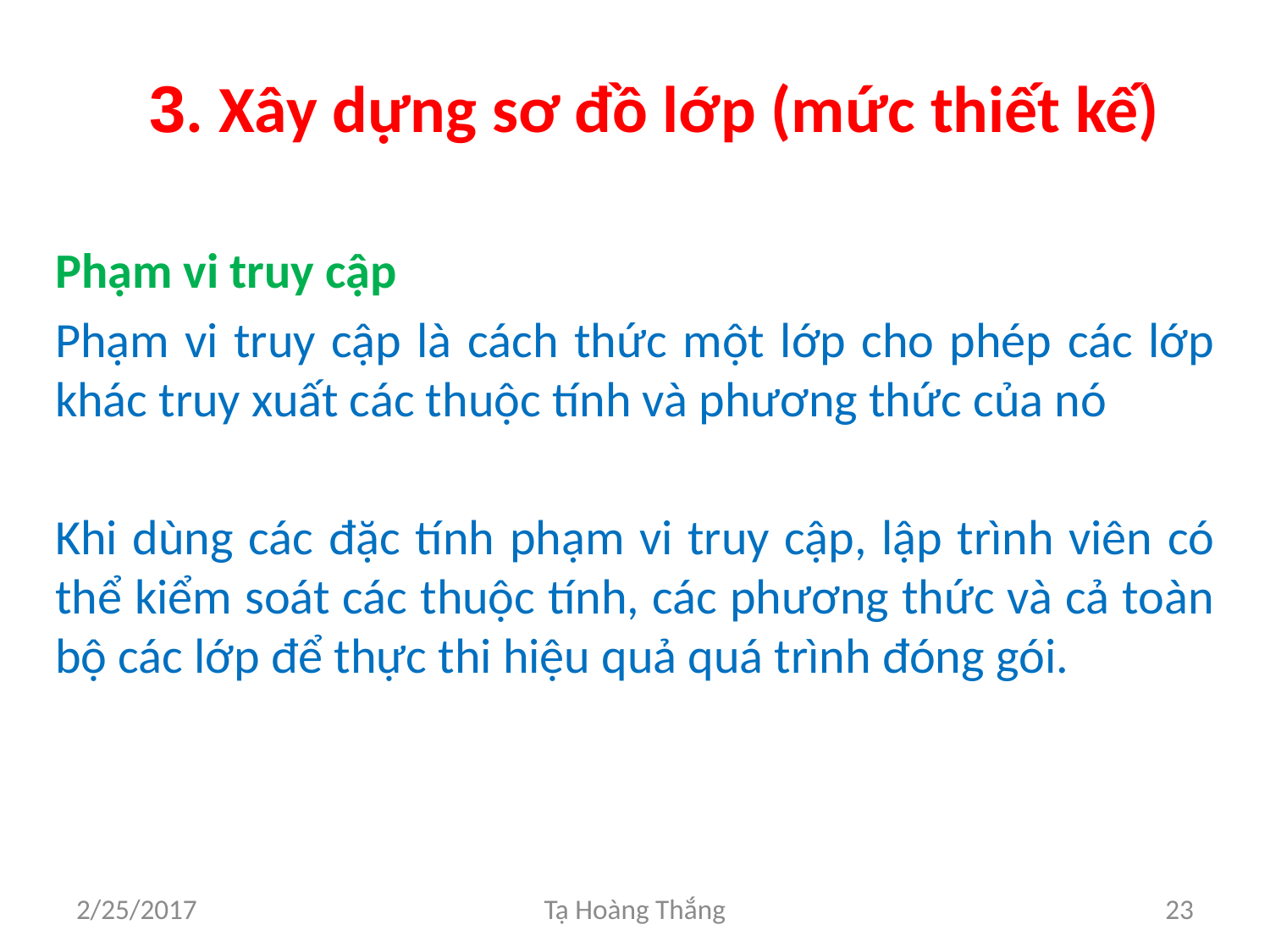

# 3. Xây dựng sơ đồ lớp (mức thiết kế)
Phạm vi truy cập
Phạm vi truy cập là cách thức một lớp cho phép các lớp khác truy xuất các thuộc tính và phương thức của nó

Khi dùng các đặc tính phạm vi truy cập, lập trình viên có thể kiểm soát các thuộc tính, các phương thức và cả toàn bộ các lớp để thực thi hiệu quả quá trình đóng gói.

2/25/2017
Tạ Hoàng Thắng
23